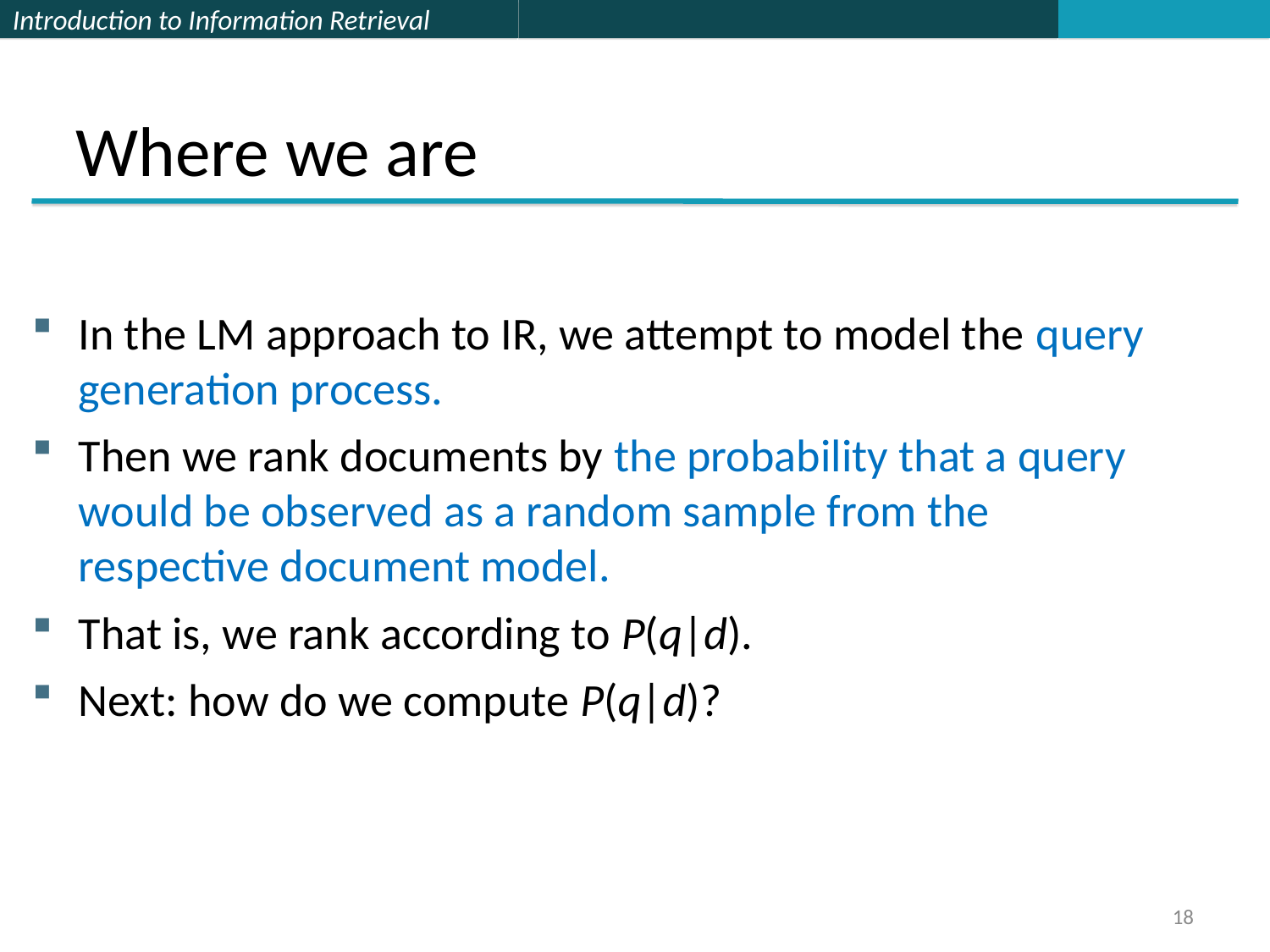

Where we are
In the LM approach to IR, we attempt to model the query generation process.
Then we rank documents by the probability that a query would be observed as a random sample from the respective document model.
That is, we rank according to P(q|d).
Next: how do we compute P(q|d)?

18